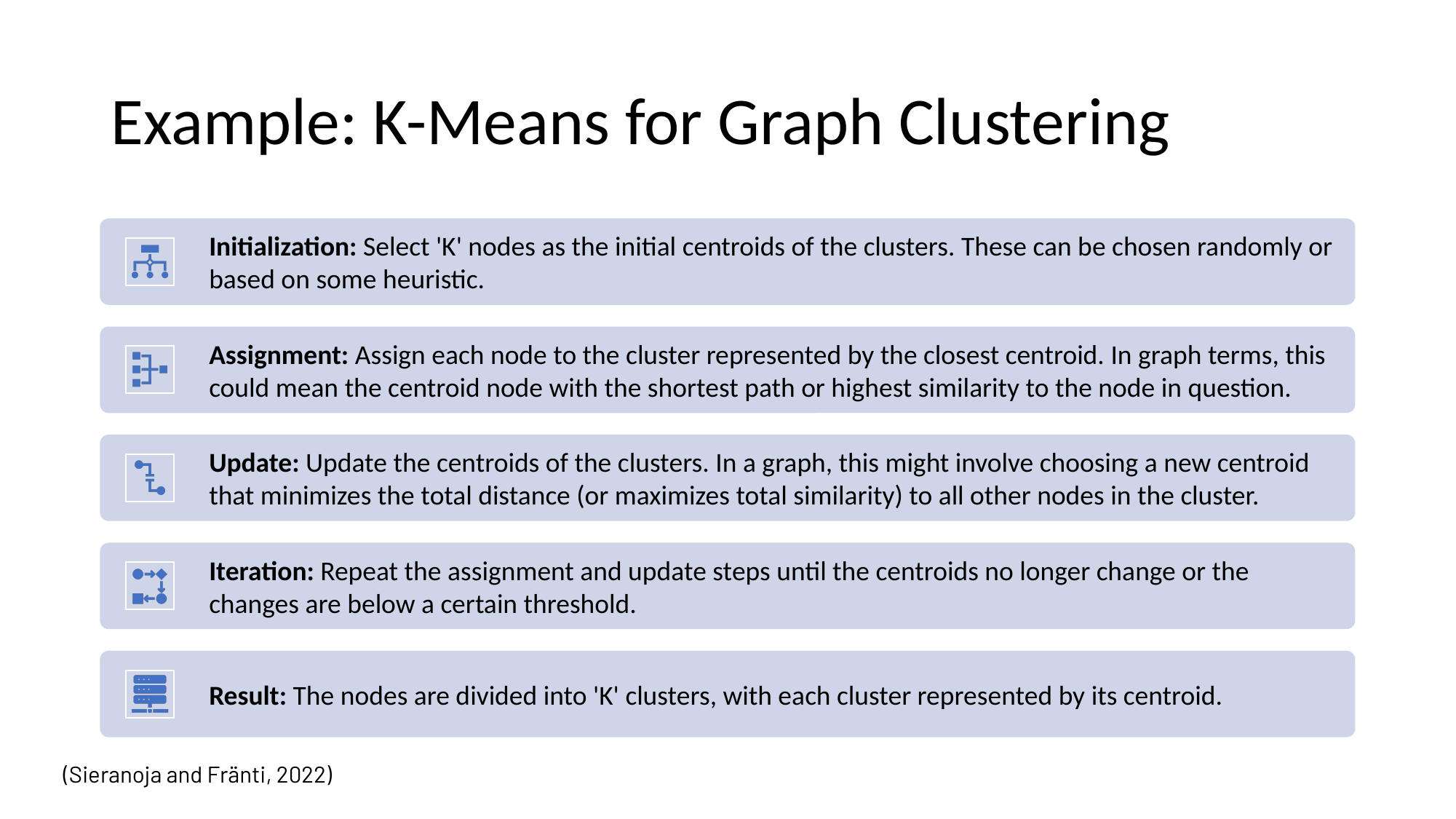

# Example: K-Means for Graph Clustering
Initialization: Select 'K' nodes as the initial centroids of the clusters. These can be chosen randomly or based on some heuristic.
Assignment: Assign each node to the cluster represented by the closest centroid. In graph terms, this could mean the centroid node with the shortest path or highest similarity to the node in question.
Update: Update the centroids of the clusters. In a graph, this might involve choosing a new centroid that minimizes the total distance (or maximizes total similarity) to all other nodes in the cluster.
Iteration: Repeat the assignment and update steps until the centroids no longer change or the changes are below a certain threshold.
Result: The nodes are divided into 'K' clusters, with each cluster represented by its centroid.
(Sieranoja and Fränti, 2022)